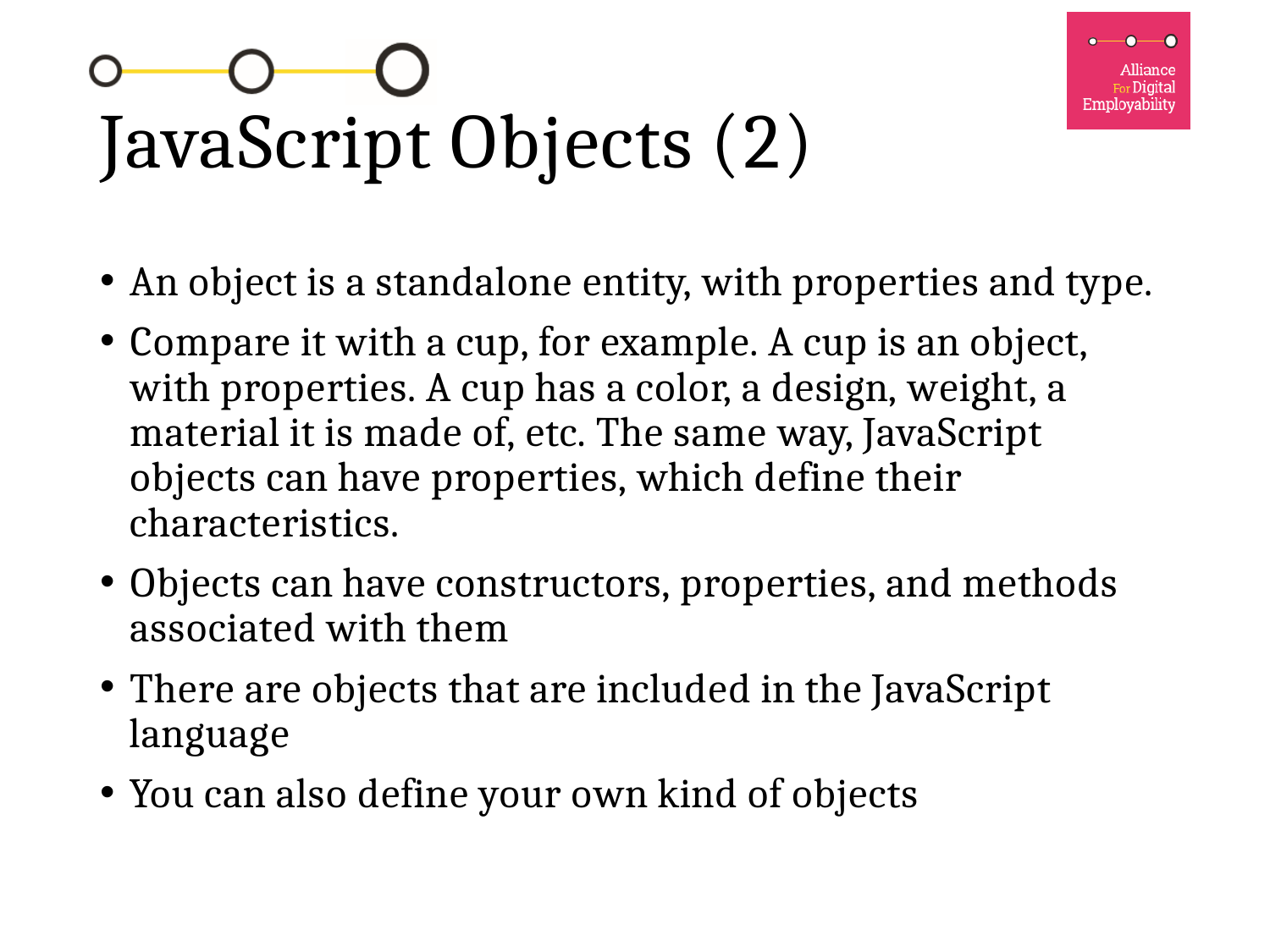

# JavaScript Objects (2)
An object is a standalone entity, with properties and type.
Compare it with a cup, for example. A cup is an object, with properties. A cup has a color, a design, weight, a material it is made of, etc. The same way, JavaScript objects can have properties, which define their characteristics.
Objects can have constructors, properties, and methods associated with them
There are objects that are included in the JavaScript language
You can also define your own kind of objects